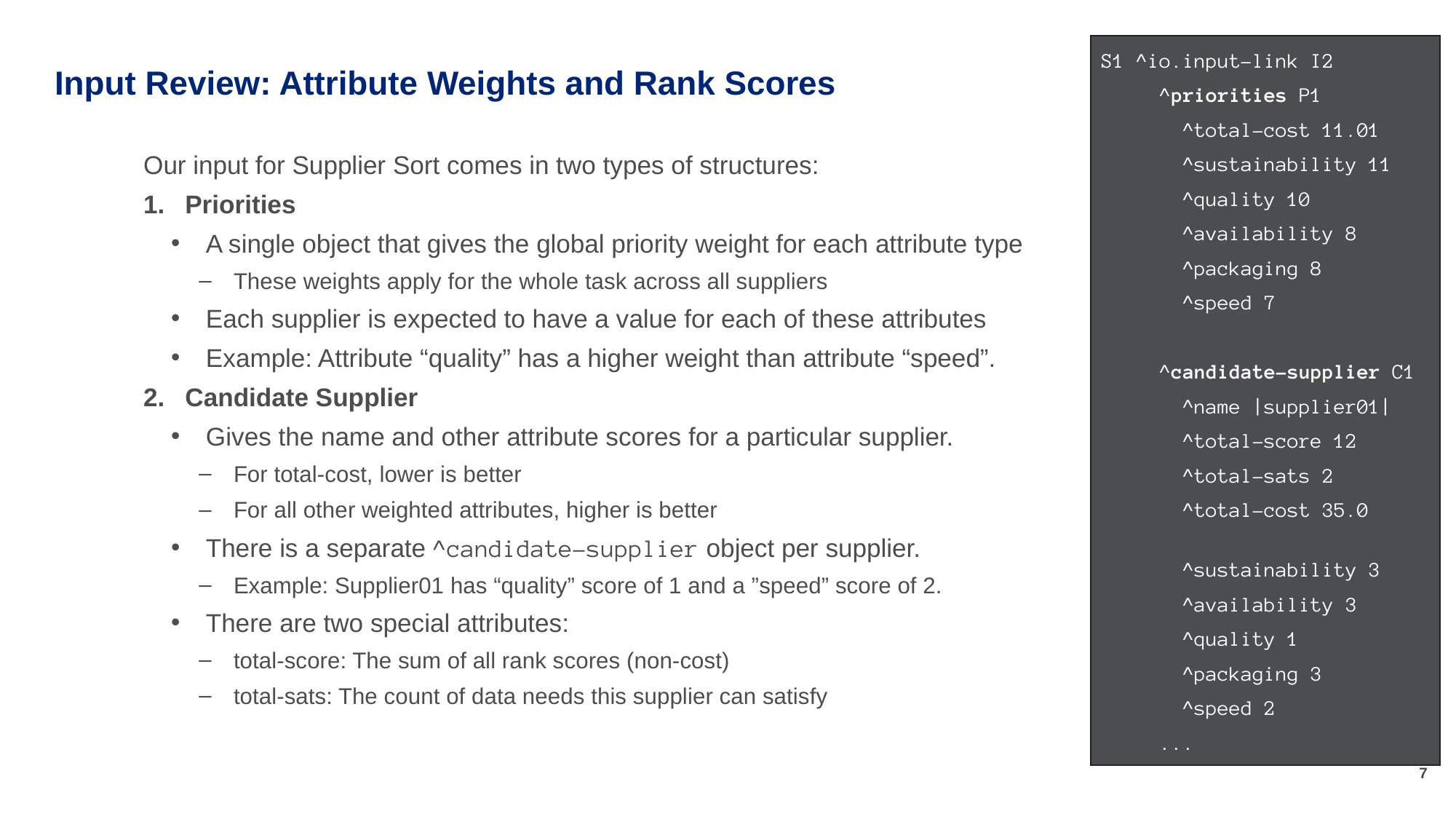

S1 ^io.input-link I2
     ^priorities P1
       ^total-cost 11.01
       ^sustainability 11
       ^quality 10
       ^availability 8
       ^packaging 8
       ^speed 7

     ^candidate-supplier C1
       ^name |supplier01|
       ^total-score 12
       ^total-sats 2
       ^total-cost 35.0
       ^sustainability 3
       ^availability 3
       ^quality 1
       ^packaging 3
       ^speed 2
     ...
# Input Review: Attribute Weights and Rank Scores
Our input for Supplier Sort comes in two types of structures:
Priorities
A single object that gives the global priority weight for each attribute type
These weights apply for the whole task across all suppliers
Each supplier is expected to have a value for each of these attributes
Example: Attribute “quality” has a higher weight than attribute “speed”.
Candidate Supplier
Gives the name and other attribute scores for a particular supplier.
For total-cost, lower is better
For all other weighted attributes, higher is better
There is a separate ^candidate-supplier object per supplier.
Example: Supplier01 has “quality” score of 1 and a ”speed” score of 2.
There are two special attributes:
total-score: The sum of all rank scores (non-cost)
total-sats: The count of data needs this supplier can satisfy